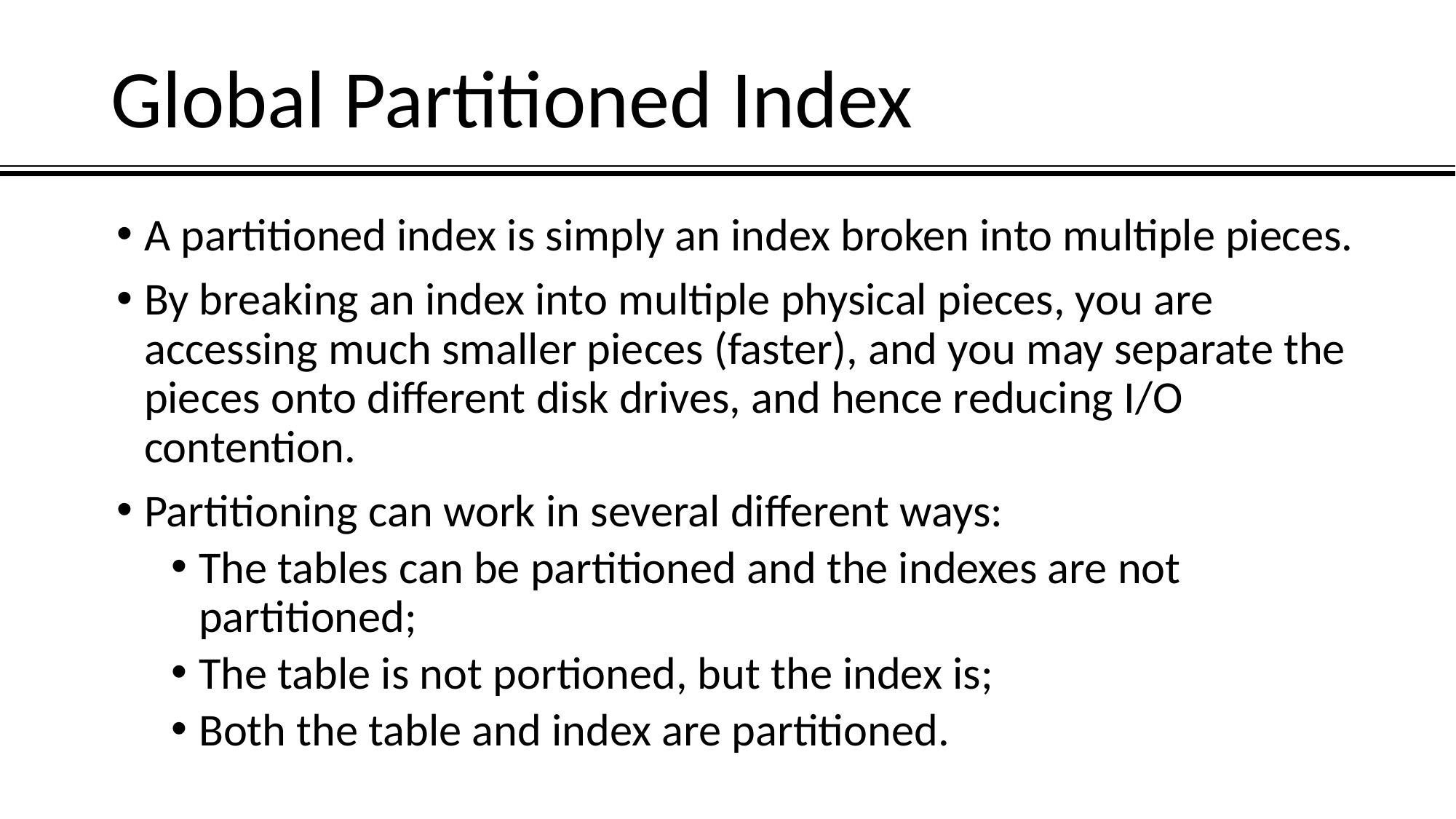

# Global Partitioned Index
A partitioned index is simply an index broken into multiple pieces.
By breaking an index into multiple physical pieces, you are accessing much smaller pieces (faster), and you may separate the pieces onto different disk drives, and hence reducing I/O contention.
Partitioning can work in several different ways:
The tables can be partitioned and the indexes are not partitioned;
The table is not portioned, but the index is;
Both the table and index are partitioned.